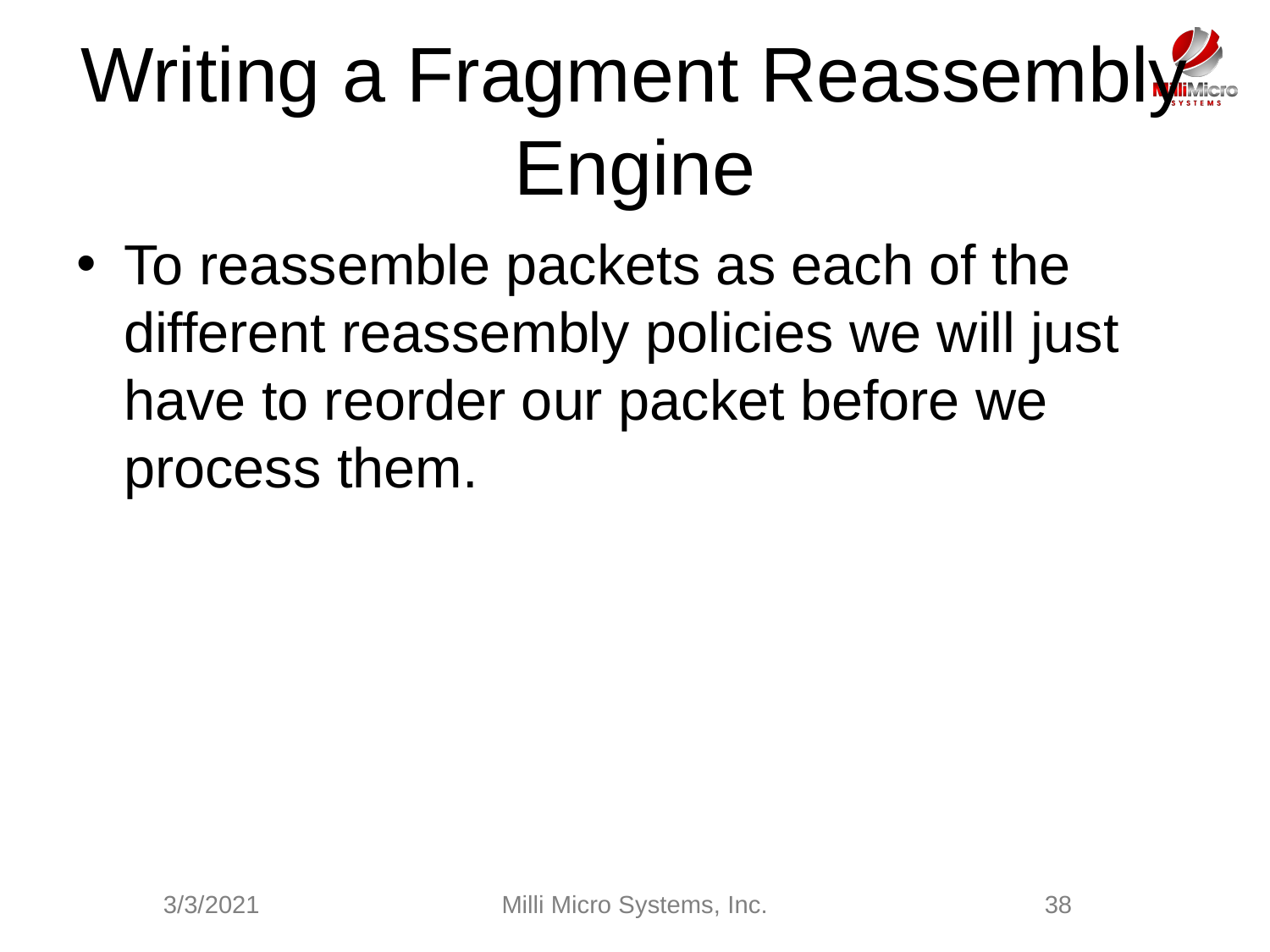

# Writing a Fragment Reassembly Engine
To reassemble packets as each of the different reassembly policies we will just have to reorder our packet before we process them.
3/3/2021
Milli Micro Systems, Inc.
38